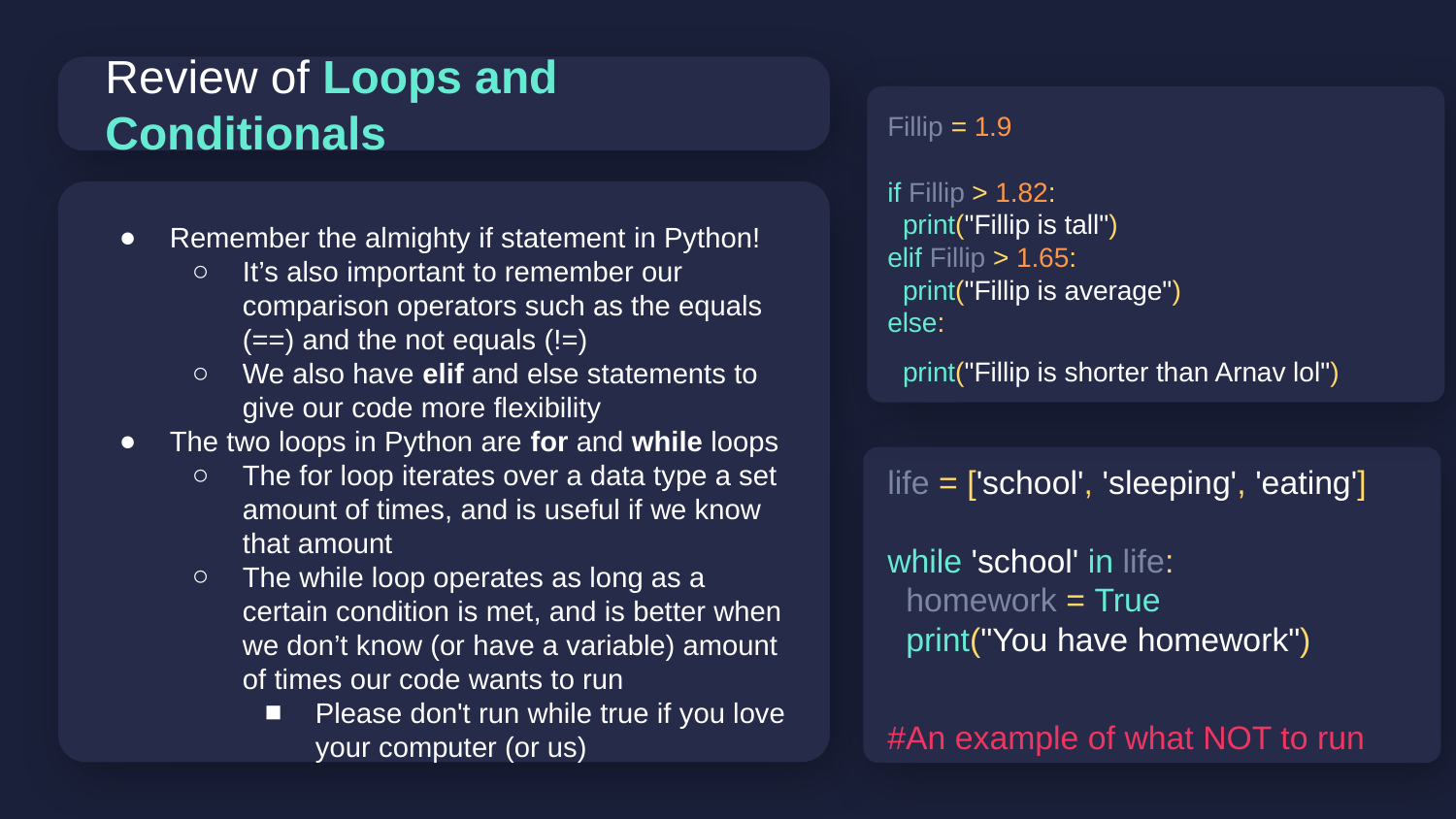

# Review of Loops and Conditionals

Fillip = 1.9

if Fillip > 1.82:
  print("Fillip is tall")
elif Fillip > 1.65:
  print("Fillip is average")
else:
  print("Fillip is shorter than Arnav lol")
Remember the almighty if statement in Python!
It’s also important to remember our comparison operators such as the equals (==) and the not equals (!=)
We also have elif and else statements to give our code more flexibility
The two loops in Python are for and while loops
The for loop iterates over a data type a set amount of times, and is useful if we know that amount
The while loop operates as long as a certain condition is met, and is better when we don’t know (or have a variable) amount of times our code wants to run
Please don't run while true if you love your computer (or us)

life = ['school', 'sleeping', 'eating']

while 'school' in life:
  homework = True
  print("You have homework")

#An example of what NOT to run